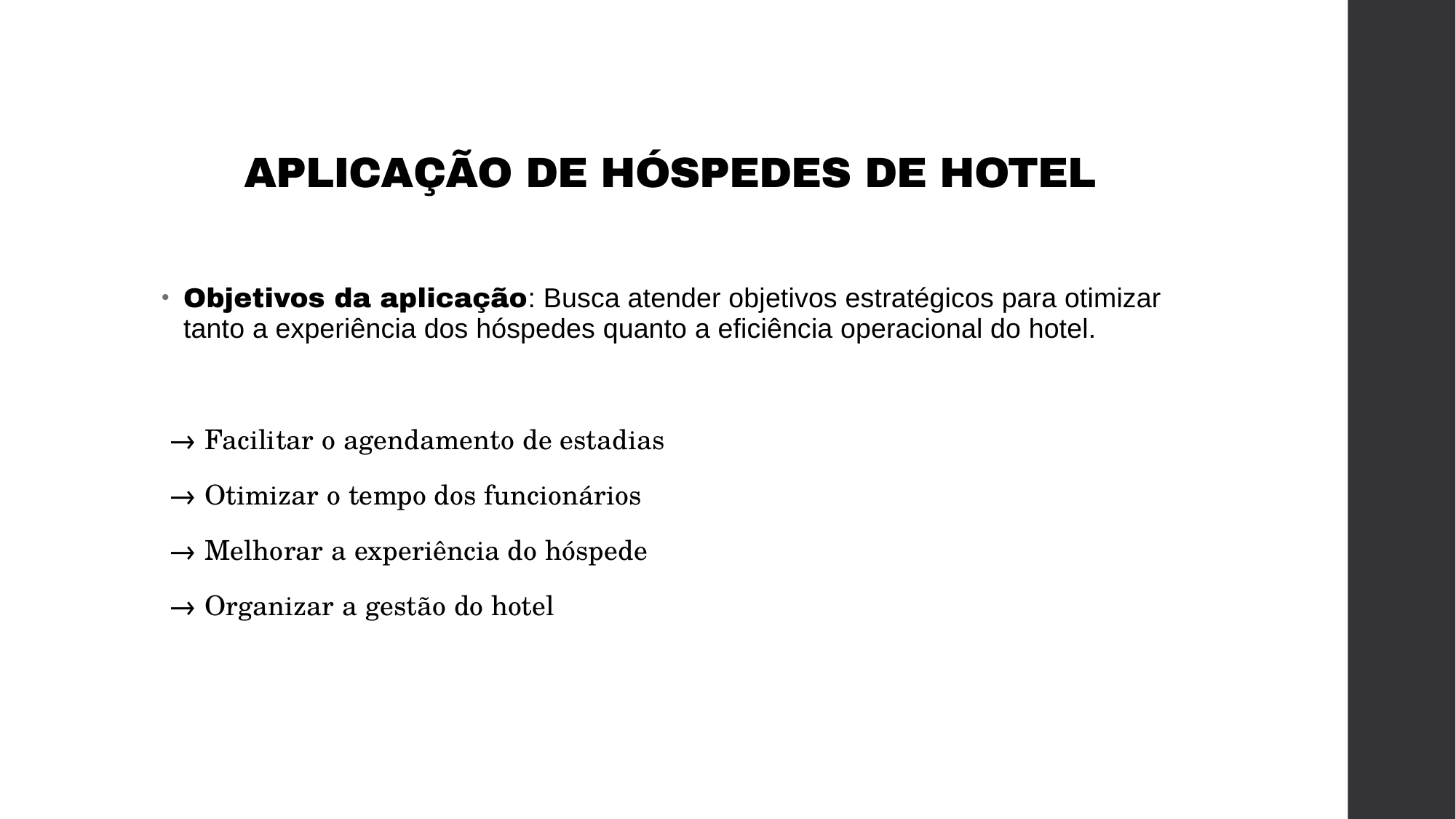

# APLICAÇÃO DE HÓSPEDES DE HOTEL
Objetivos da aplicação: Busca atender objetivos estratégicos para otimizar tanto a experiência dos hóspedes quanto a eficiência operacional do hotel.

 → Facilitar o agendamento de estadias
 → Otimizar o tempo dos funcionários
 → Melhorar a experiência do hóspede
 → Organizar a gestão do hotel